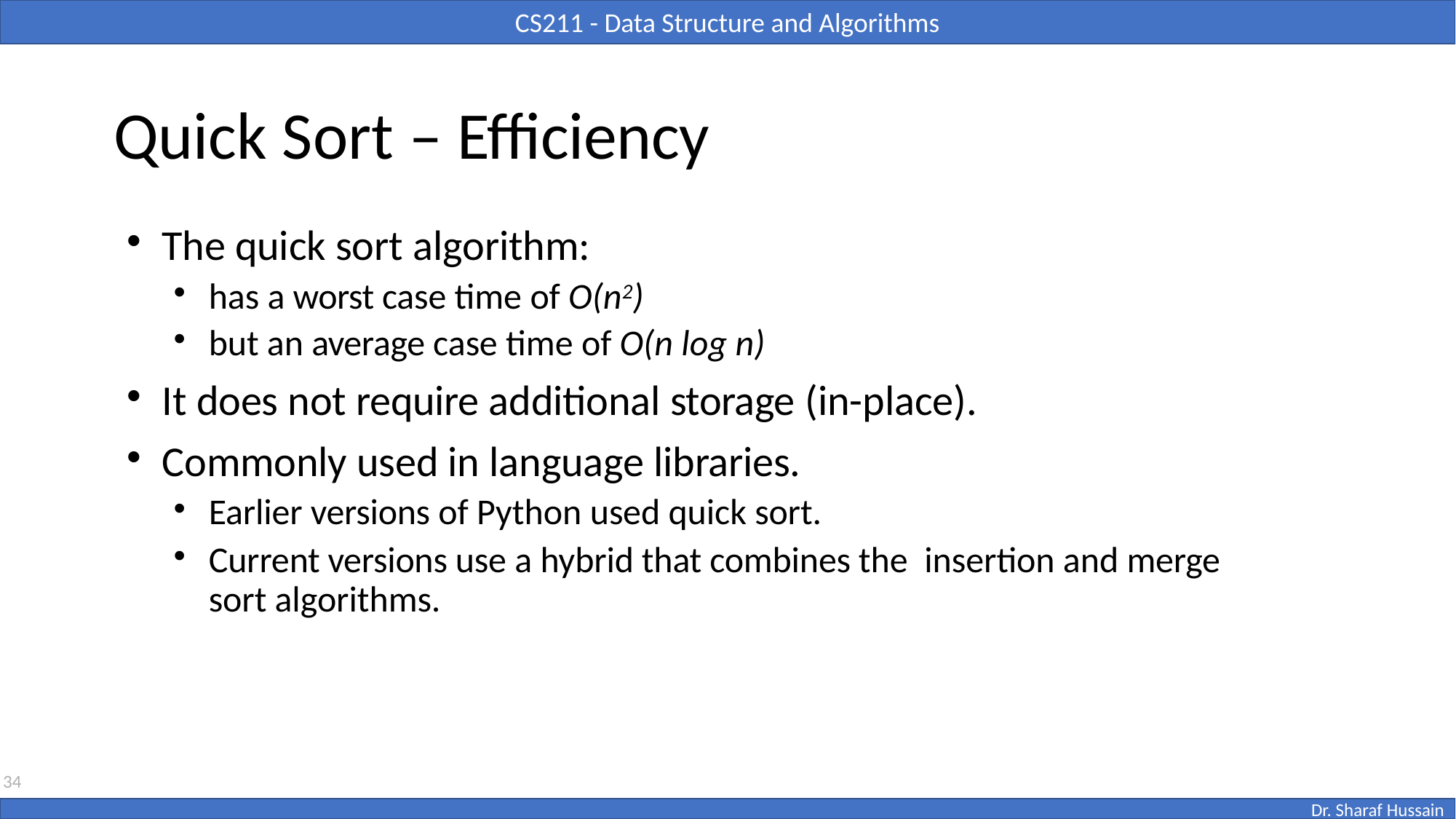

# Quick Sort – Efficiency
The quick sort algorithm:
has a worst case time of O(n2)
but an average case time of O(n log n)
It does not require additional storage (in-place).
Commonly used in language libraries.
Earlier versions of Python used quick sort.
Current versions use a hybrid that combines the  insertion and merge sort algorithms.
34